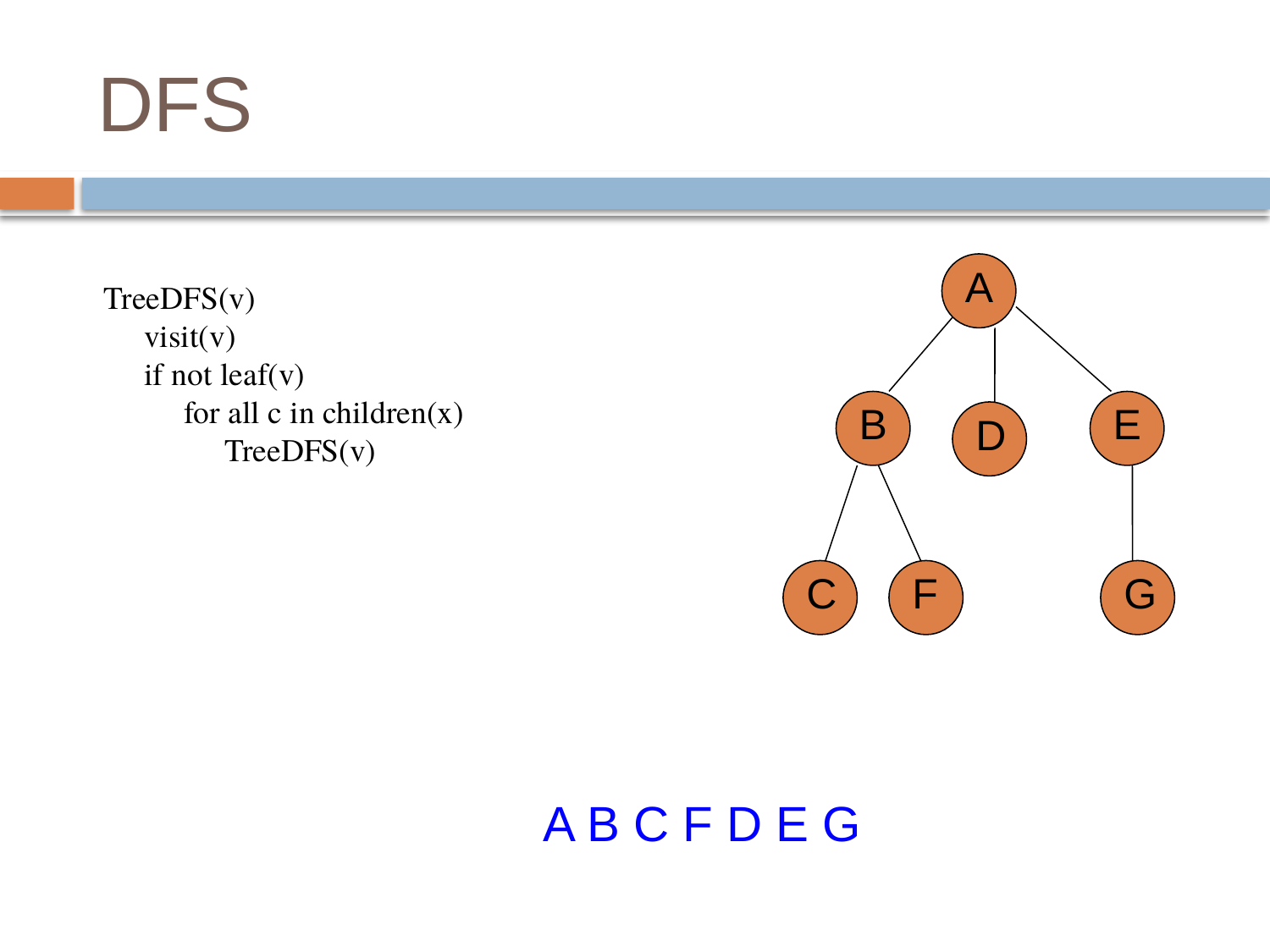

# DFS

A
TreeDFS(v)
     visit(v)
     if not leaf(v)
          for all c in children(x)
               TreeDFS(v)

B

E

D

C

F

G
A B C F D E G